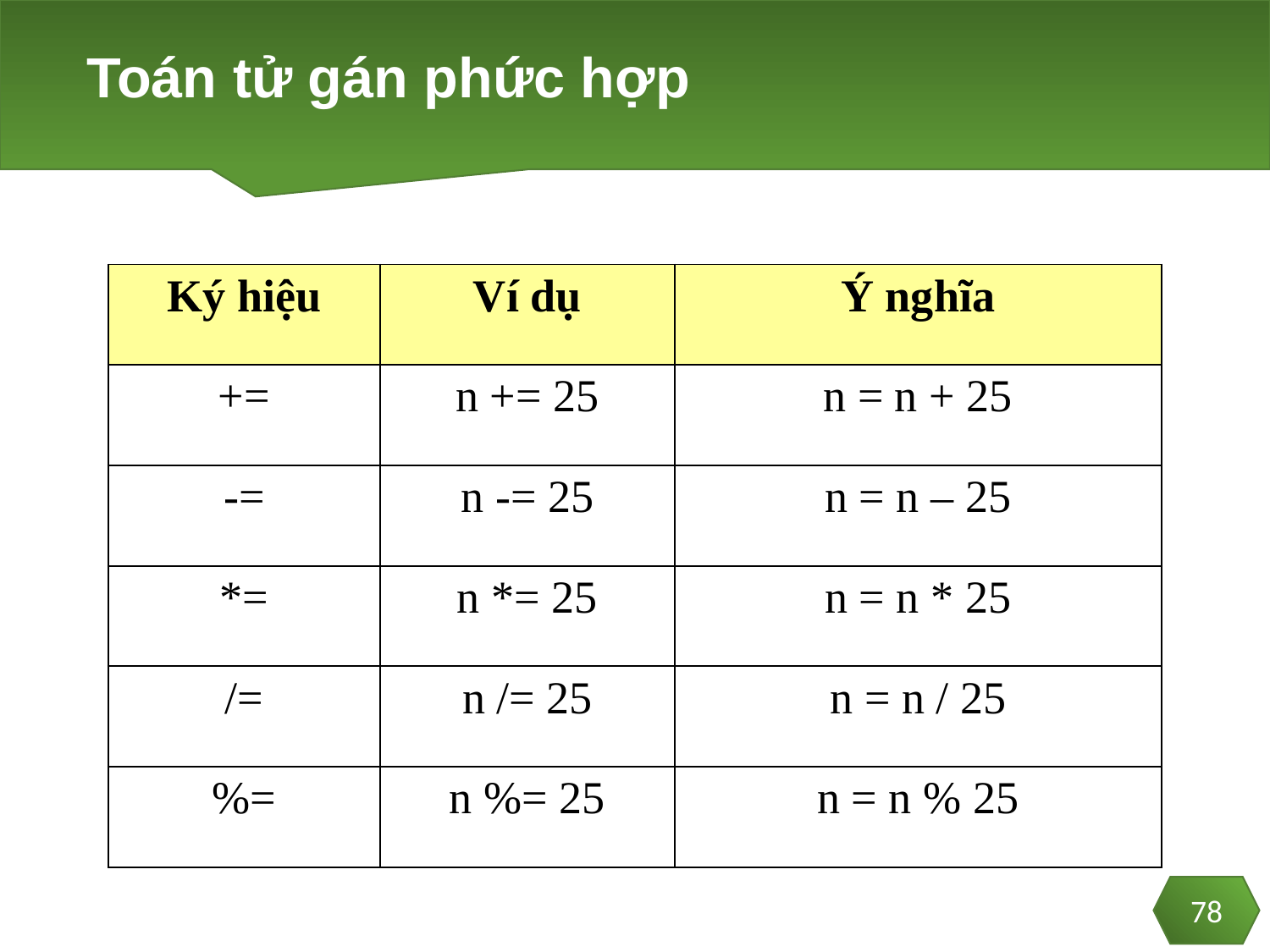

# Toán tử gán phức hợp
| Ký hiệu | Ví dụ | Ý nghĩa |
| --- | --- | --- |
| += | n += 25 | n = n + 25 |
| -= | n -= 25 | n = n – 25 |
| \*= | n \*= 25 | n = n \* 25 |
| /= | n /= 25 | n = n / 25 |
| %= | n %= 25 | n = n % 25 |